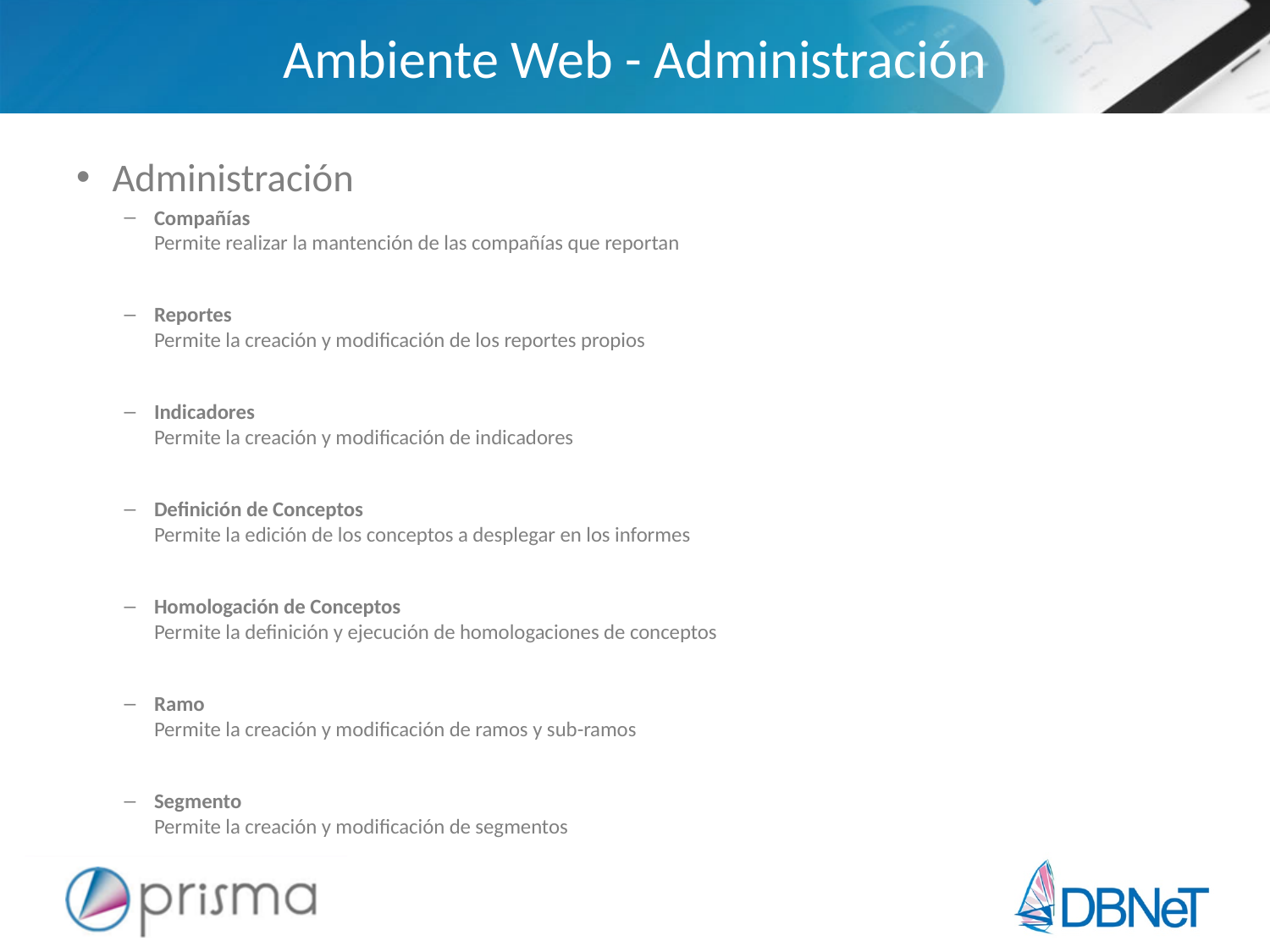

# Ambiente Web - Administración
Administración
Compañías
Permite realizar la mantención de las compañías que reportan

Reportes
Permite la creación y modificación de los reportes propios

Indicadores
Permite la creación y modificación de indicadores

Definición de Conceptos
Permite la edición de los conceptos a desplegar en los informes

Homologación de Conceptos
Permite la definición y ejecución de homologaciones de conceptos

Ramo
Permite la creación y modificación de ramos y sub-ramos

Segmento
Permite la creación y modificación de segmentos